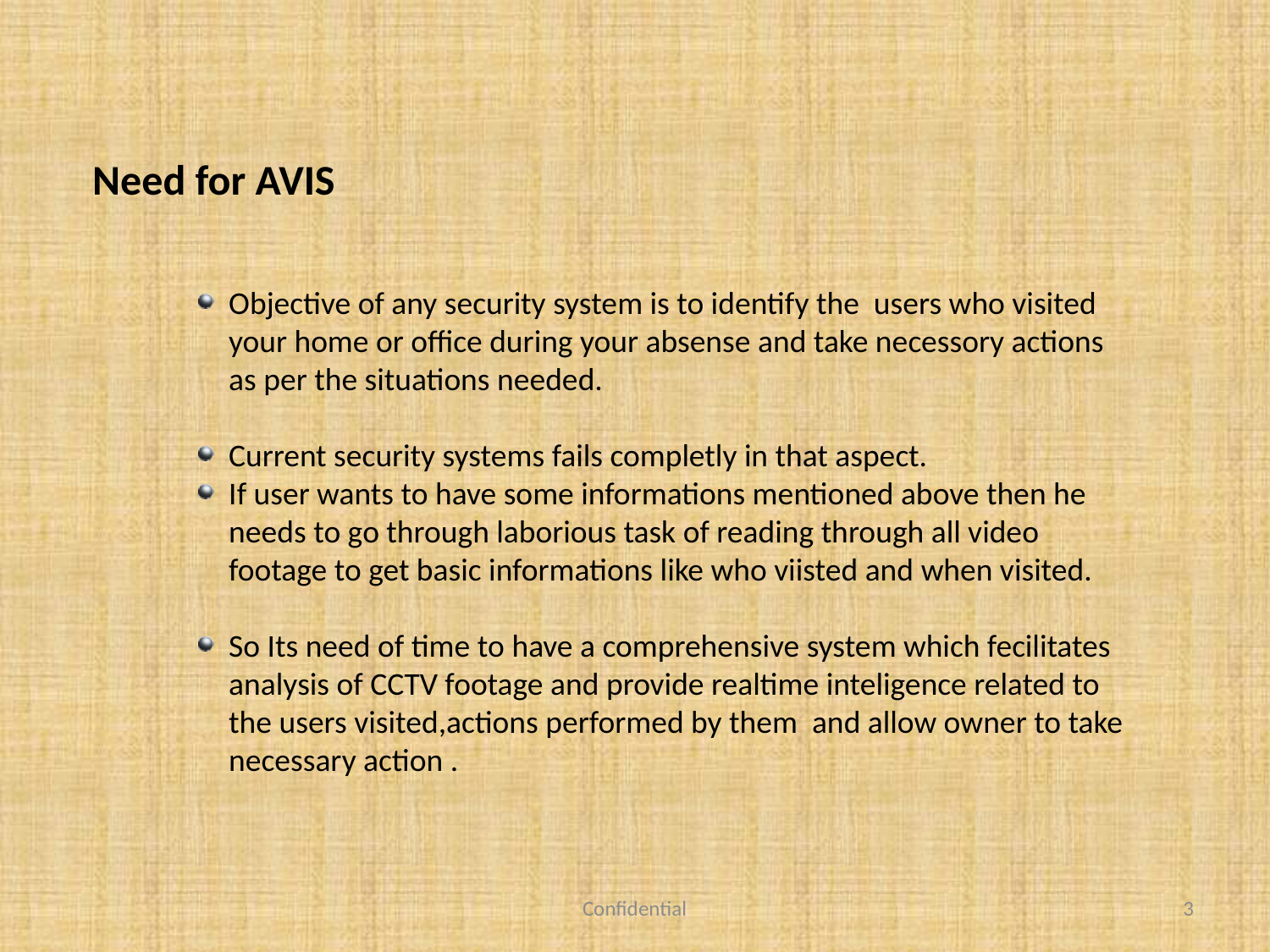

Need for AVIS

Objective of any security system is to identify the  users who visited your home or office during your absense and take necessory actions as per the situations needed.

Current security systems fails completly in that aspect.
If user wants to have some informations mentioned above then he needs to go through laborious task of reading through all video footage to get basic informations like who viisted and when visited.

So Its need of time to have a comprehensive system which fecilitates analysis of CCTV footage and provide realtime inteligence related to the users visited,actions performed by them  and allow owner to take necessary action .

Confidential
3